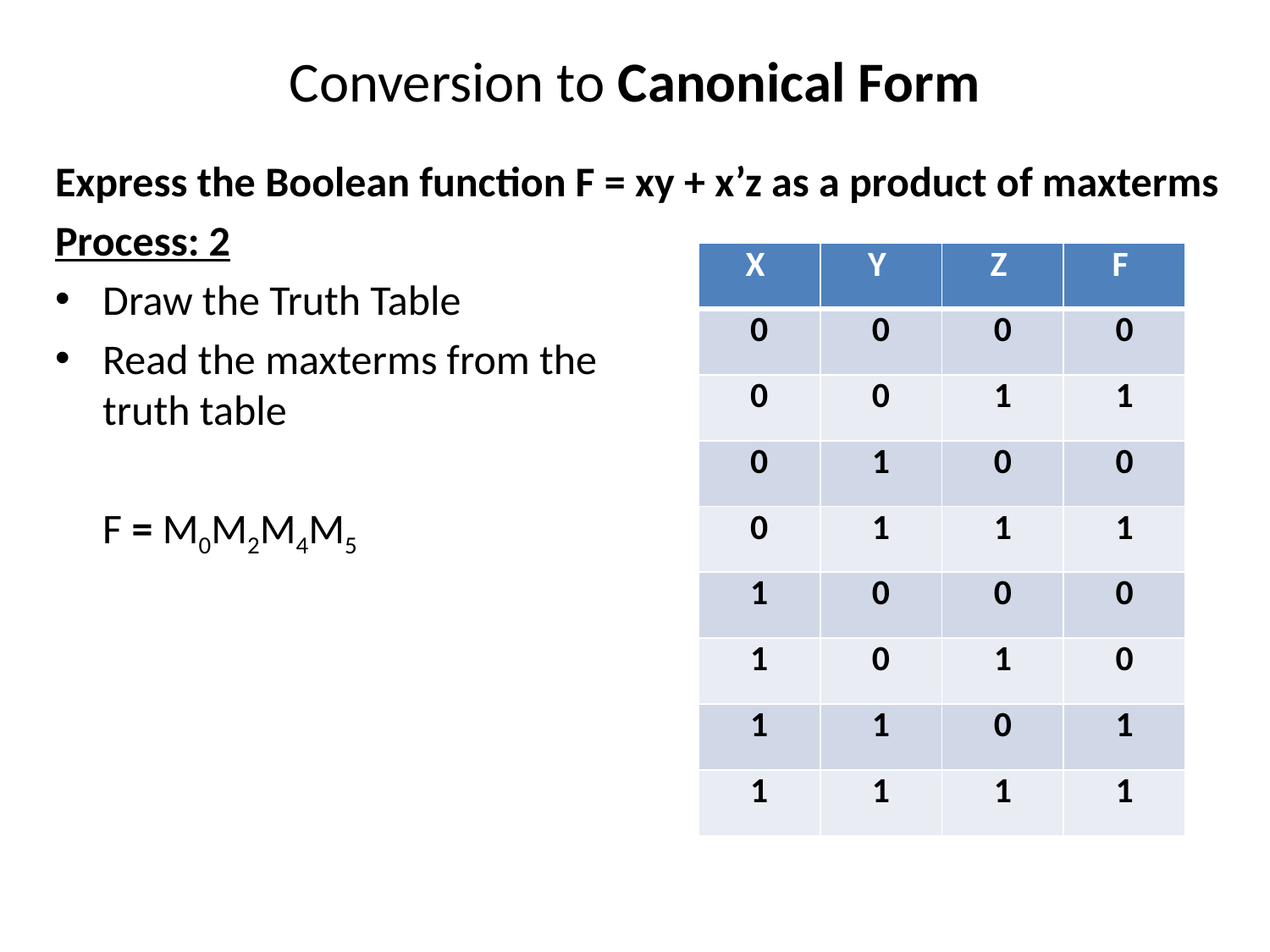

# Conversion to Canonical Form
Express the Boolean function F = xy + x’z as a product of maxterms
Process: 2
Draw the Truth Table
Read the maxterms from the
truth table

	F = M0M2M4M5

| X | Y | Z | F |
| --- | --- | --- | --- |
| 0 | 0 | 0 | 0 |
| 0 | 0 | 1 | 1 |
| 0 | 1 | 0 | 0 |
| 0 | 1 | 1 | 1 |
| 1 | 0 | 0 | 0 |
| 1 | 0 | 1 | 0 |
| 1 | 1 | 0 | 1 |
| 1 | 1 | 1 | 1 |